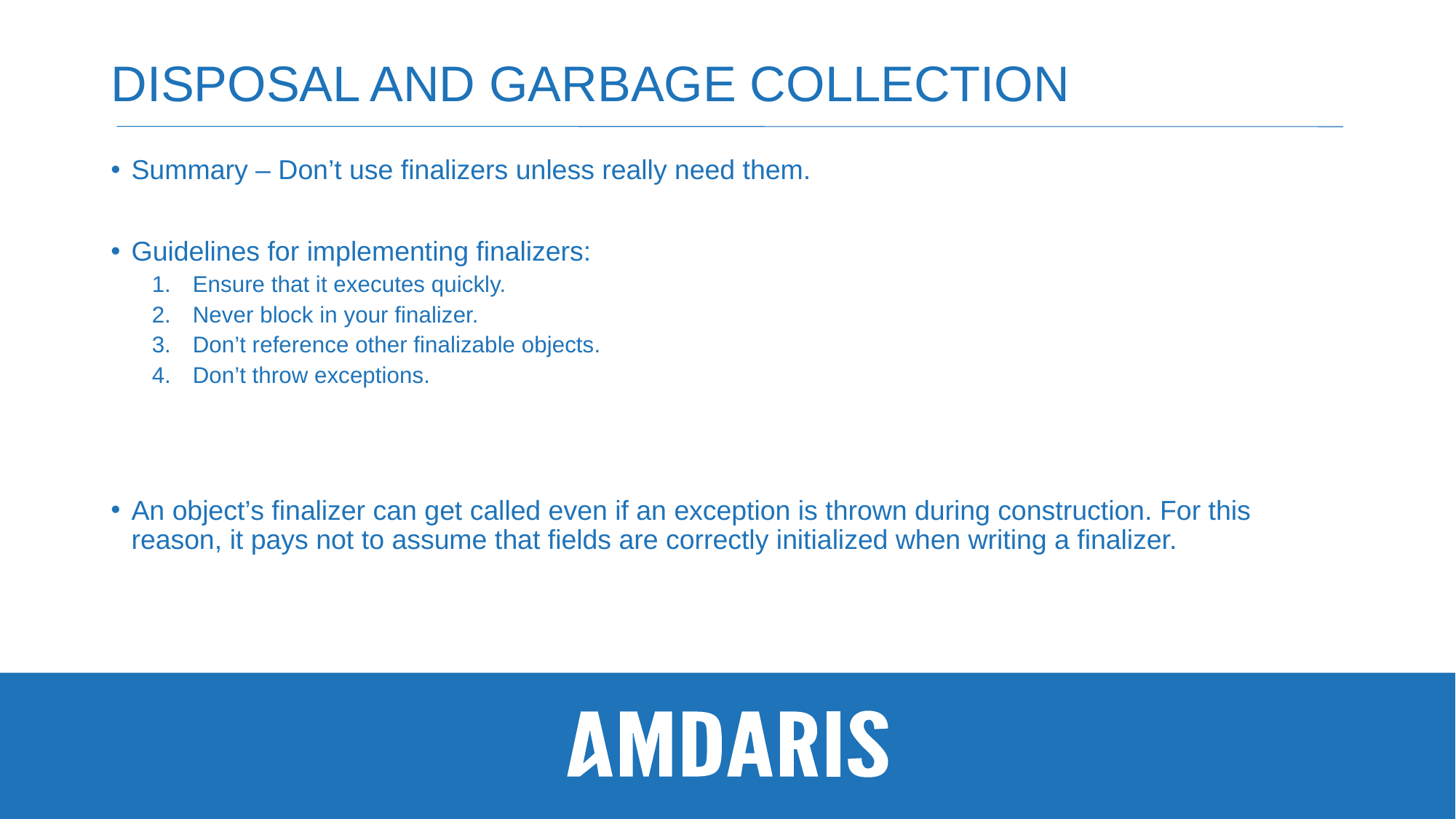

# Disposal and Garbage Collection
Summary – Don’t use finalizers unless really need them.

Guidelines for implementing finalizers:
Ensure that it executes quickly.
Never block in your finalizer.
Don’t reference other finalizable objects.
Don’t throw exceptions.

An object’s finalizer can get called even if an exception is thrown during construction. For this reason, it pays not to assume that fields are correctly initialized when writing a finalizer.